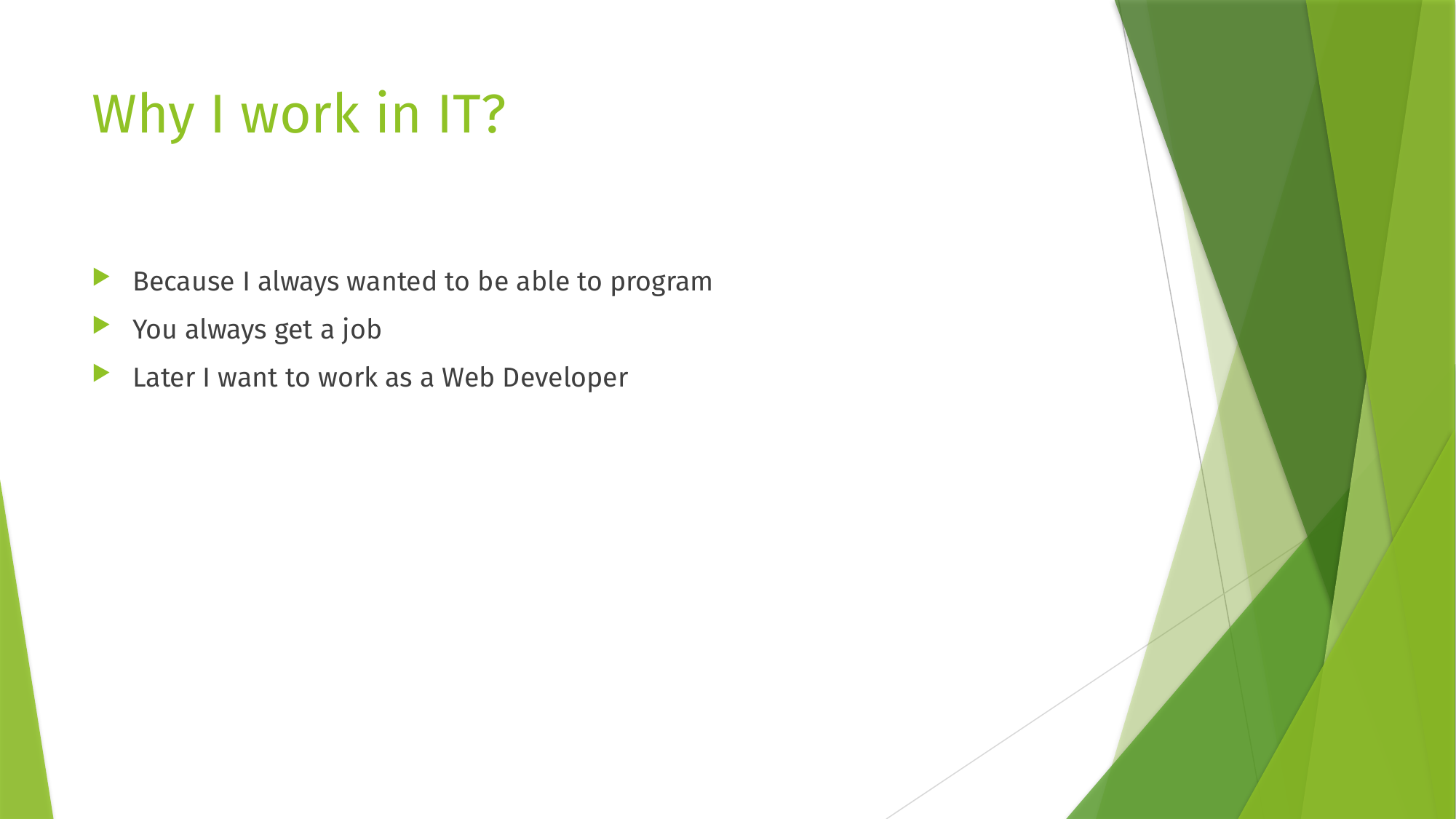

# Why I work in IT?
Because I always wanted to be able to program
You always get a job
Later I want to work as a Web Developer